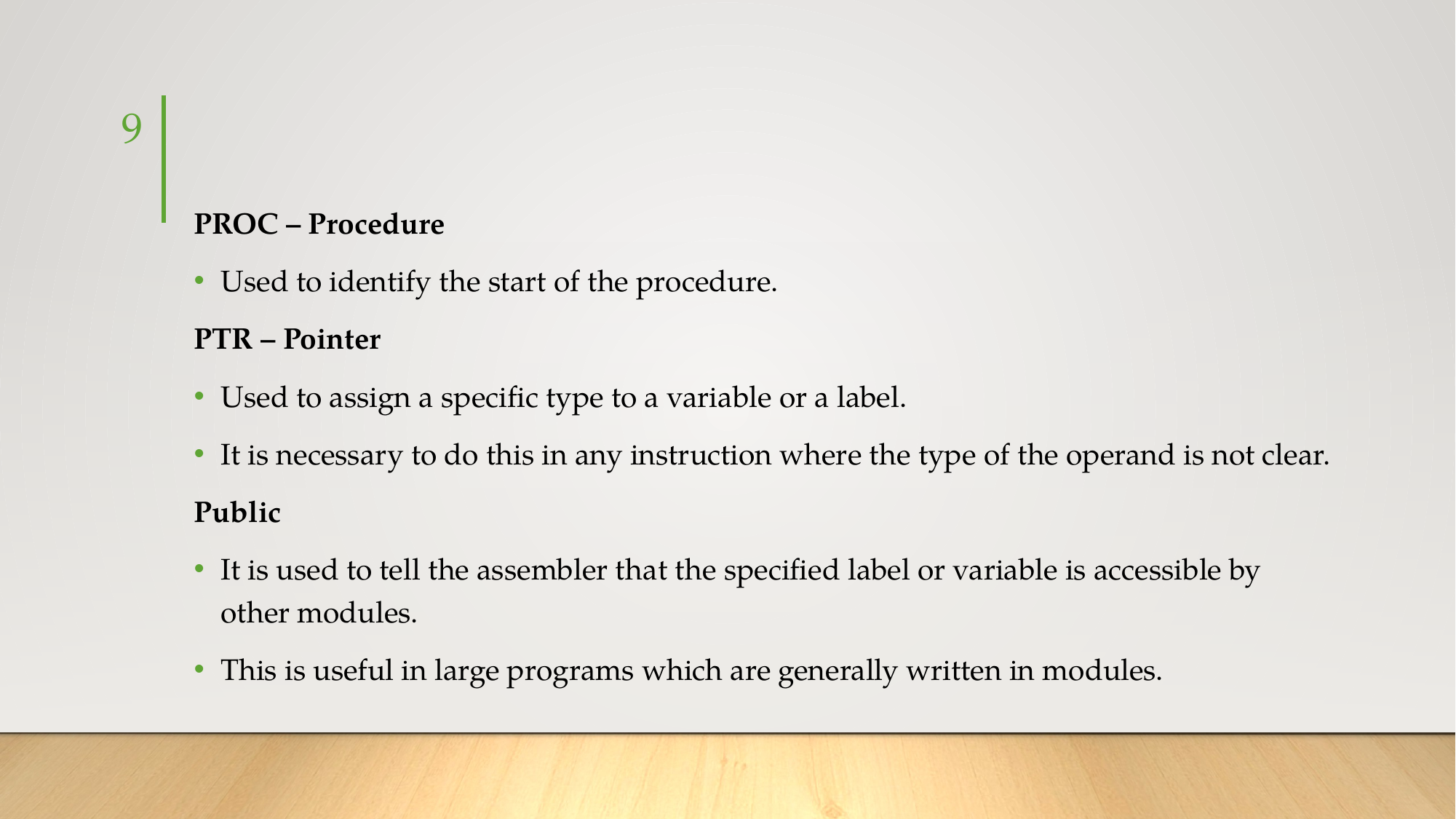

9
#
PROC – Procedure
Used to identify the start of the procedure.
PTR – Pointer
Used to assign a specific type to a variable or a label.
It is necessary to do this in any instruction where the type of the operand is not clear.
Public
It is used to tell the assembler that the specified label or variable is accessible by other modules.
This is useful in large programs which are generally written in modules.